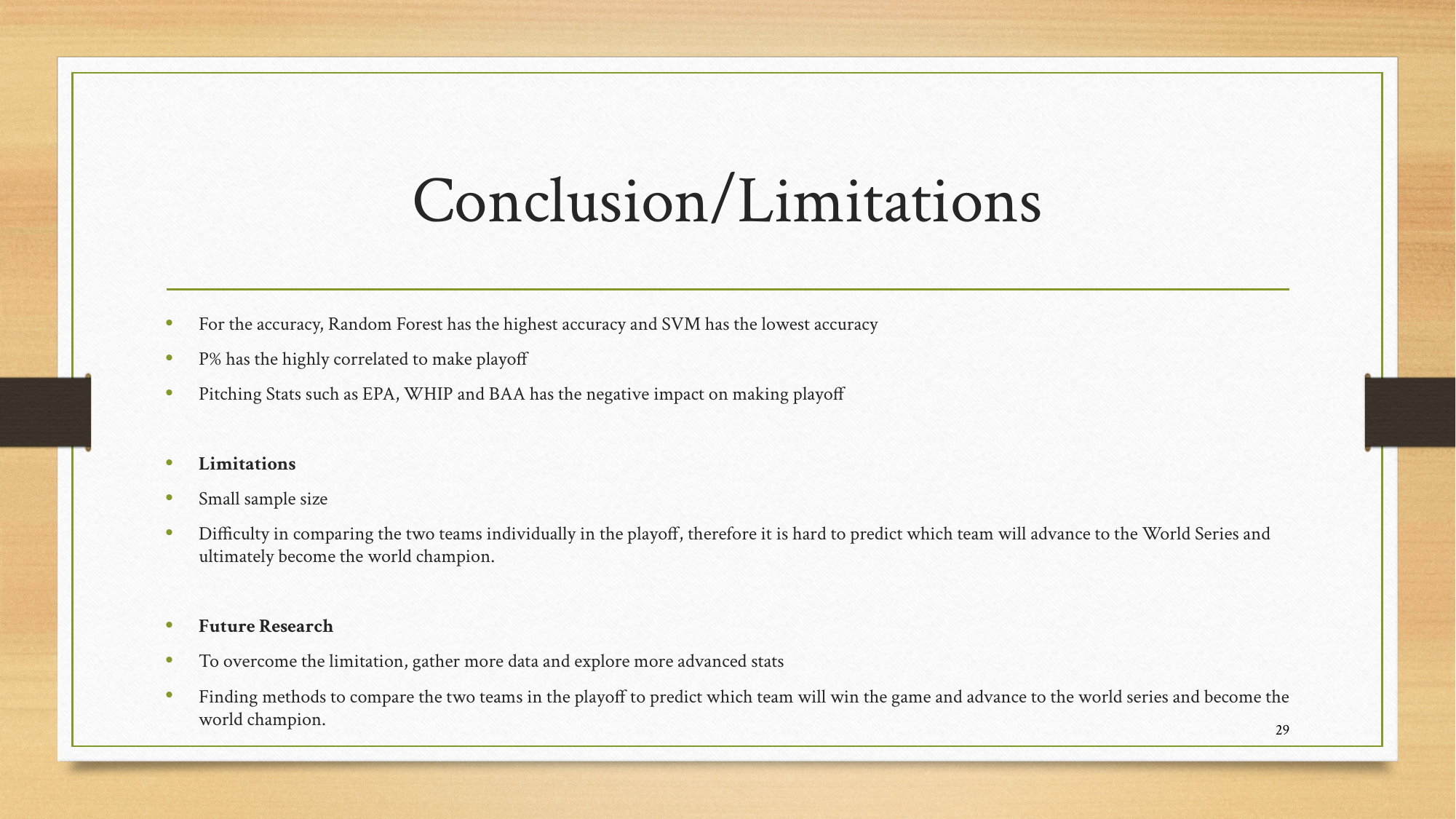

# Conclusion/Limitations
For the accuracy, Random Forest has the highest accuracy and SVM has the lowest accuracy
P% has the highly correlated to make playoff
Pitching Stats such as EPA, WHIP and BAA has the negative impact on making playoff

Limitations
Small sample size
Difficulty in comparing the two teams individually in the playoff, therefore it is hard to predict which team will advance to the World Series and ultimately become the world champion.

Future Research
To overcome the limitation, gather more data and explore more advanced stats
Finding methods to compare the two teams in the playoff to predict which team will win the game and advance to the world series and become the world champion.

29